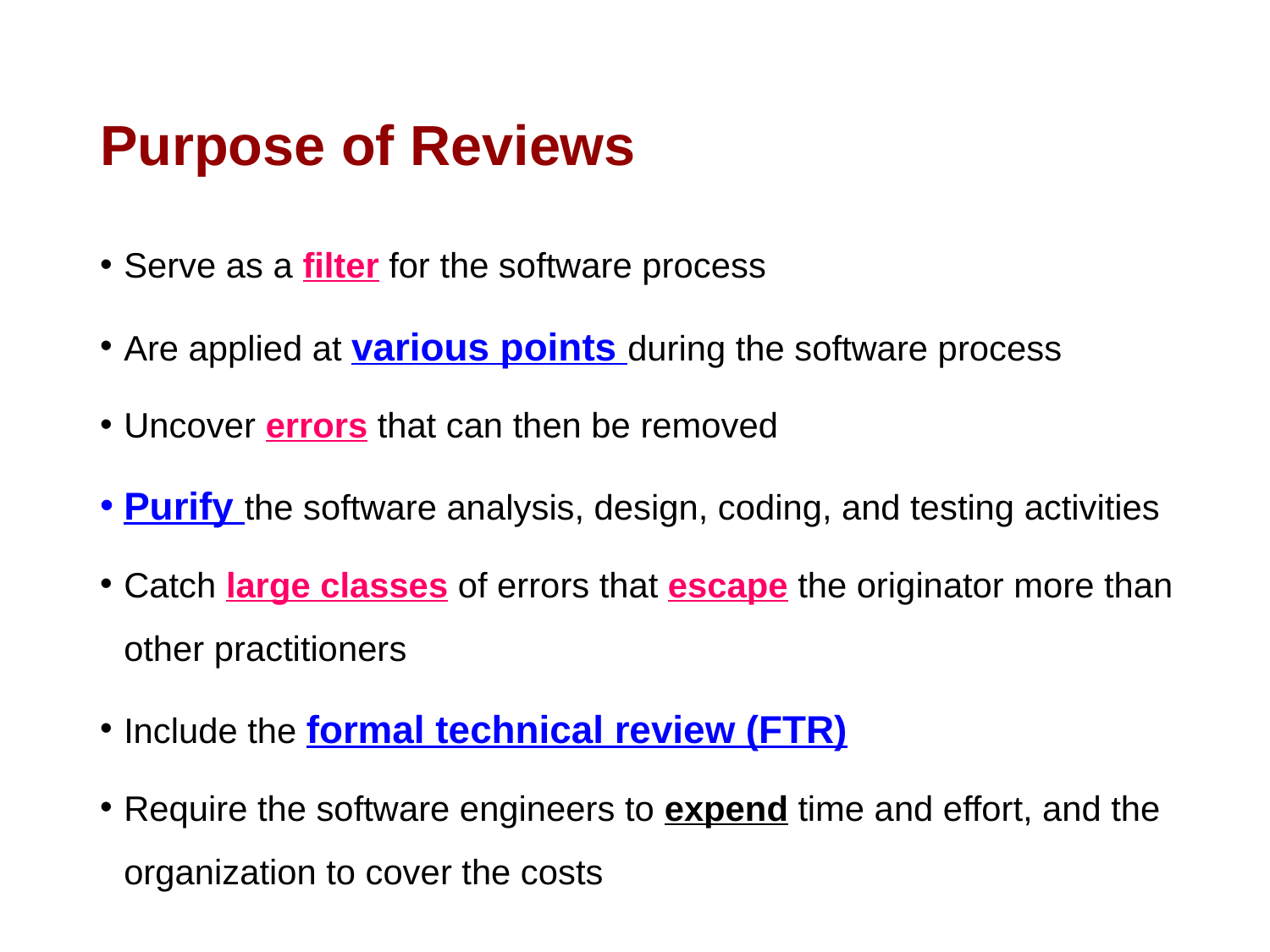

# Purpose of Reviews
Serve as a filter for the software process
Are applied at various points during the software process
Uncover errors that can then be removed
Purify the software analysis, design, coding, and testing activities
Catch large classes of errors that escape the originator more than other practitioners
Include the formal technical review (FTR)
Require the software engineers to expend time and effort, and the organization to cover the costs